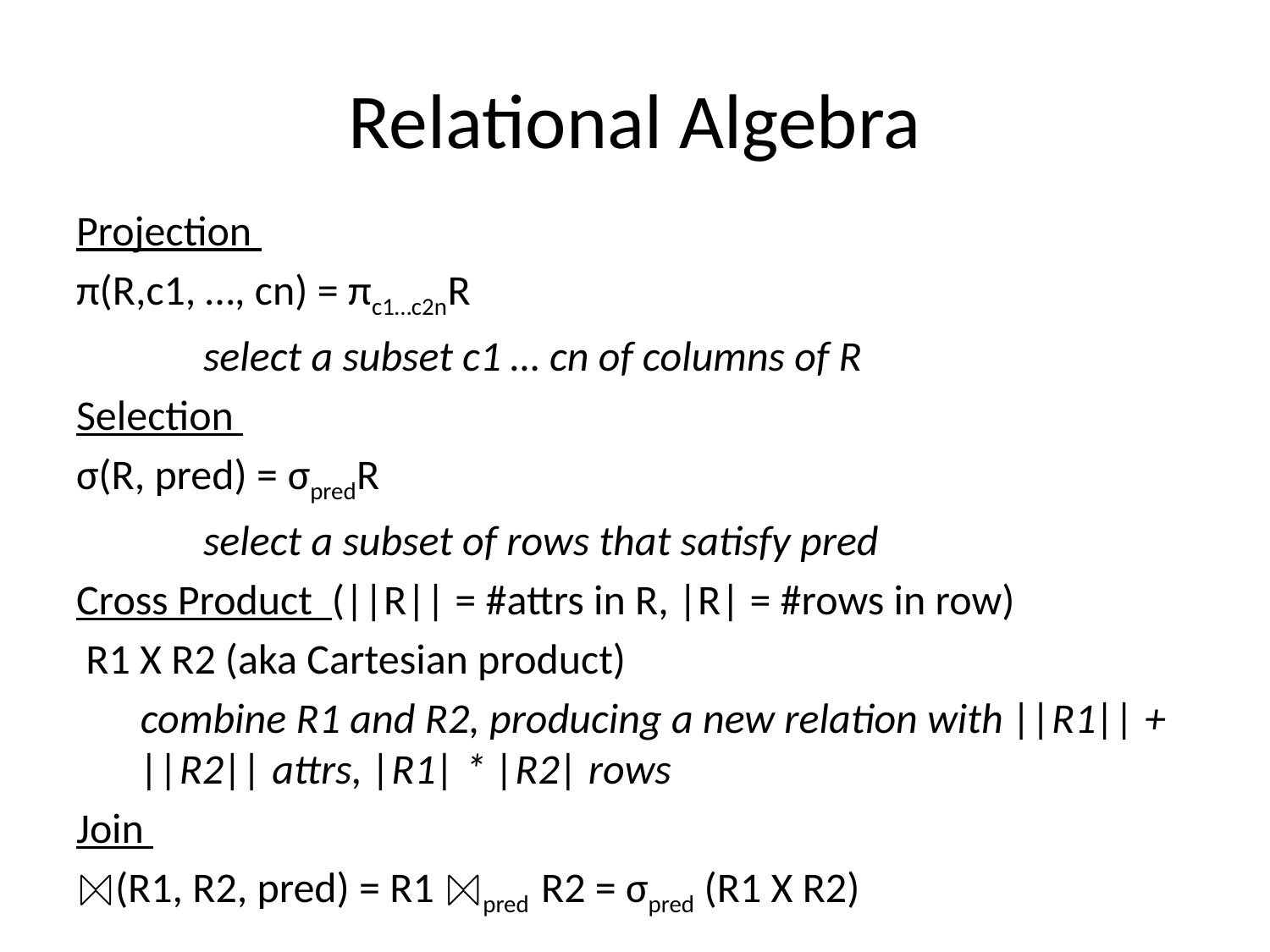

# Relational Algebra
Projection
π(R,c1, …, cn) = πc1…c2nR
	select a subset c1 … cn of columns of R
Selection
σ(R, pred) = σpredR
	select a subset of rows that satisfy pred
Cross Product  (||R|| = #attrs in R, |R| = #rows in row)
 R1 X R2 (aka Cartesian product)
	combine R1 and R2, producing a new relation with ||R1|| + ||R2|| attrs, |R1| * |R2| rows
Join
⨝(R1, R2, pred) = R1 ⨝pred R2 = σpred (R1 X R2)